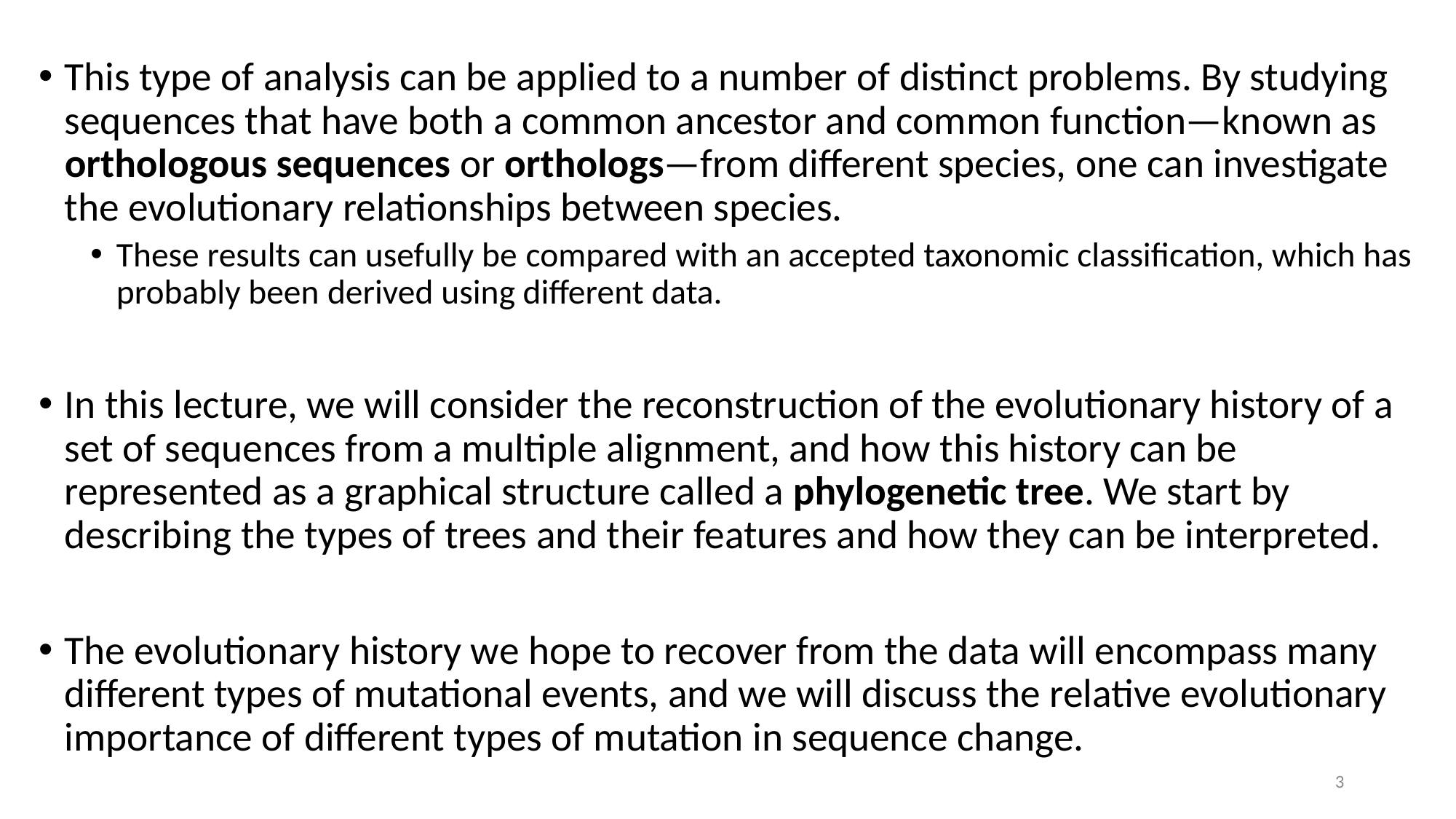

This type of analysis can be applied to a number of distinct problems. By studying sequences that have both a common ancestor and common function—known as orthologous sequences or orthologs—from different species, one can investigate the evolutionary relationships between species.
These results can usefully be compared with an accepted taxonomic classification, which has probably been derived using different data.

In this lecture, we will consider the reconstruction of the evolutionary history of a set of sequences from a multiple alignment, and how this history can be represented as a graphical structure called a phylogenetic tree. We start by describing the types of trees and their features and how they can be interpreted.

The evolutionary history we hope to recover from the data will encompass many different types of mutational events, and we will discuss the relative evolutionary importance of different types of mutation in sequence change.

3